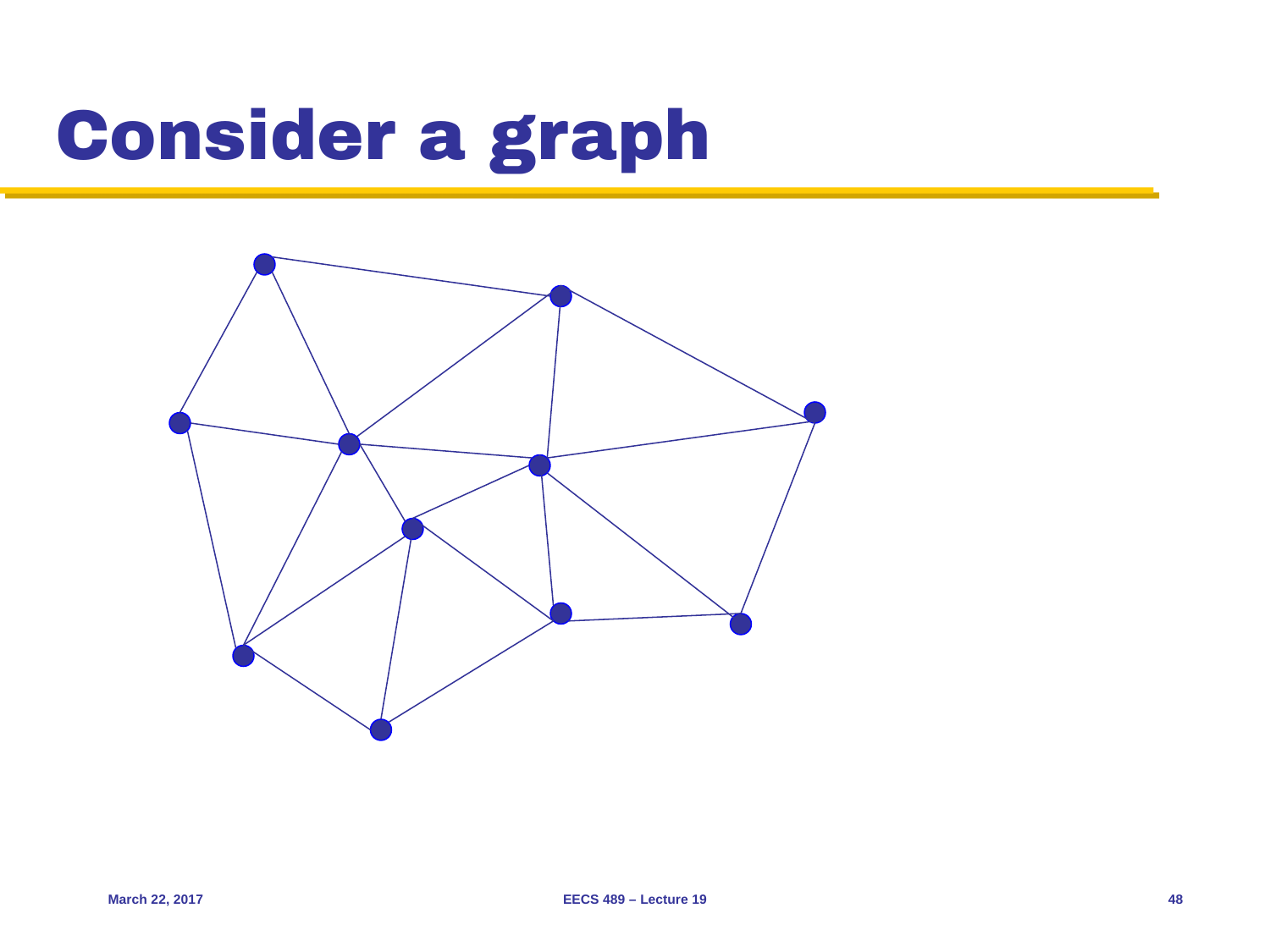

# Consider a graph

March 22, 2017
EECS 489 – Lecture 19
48